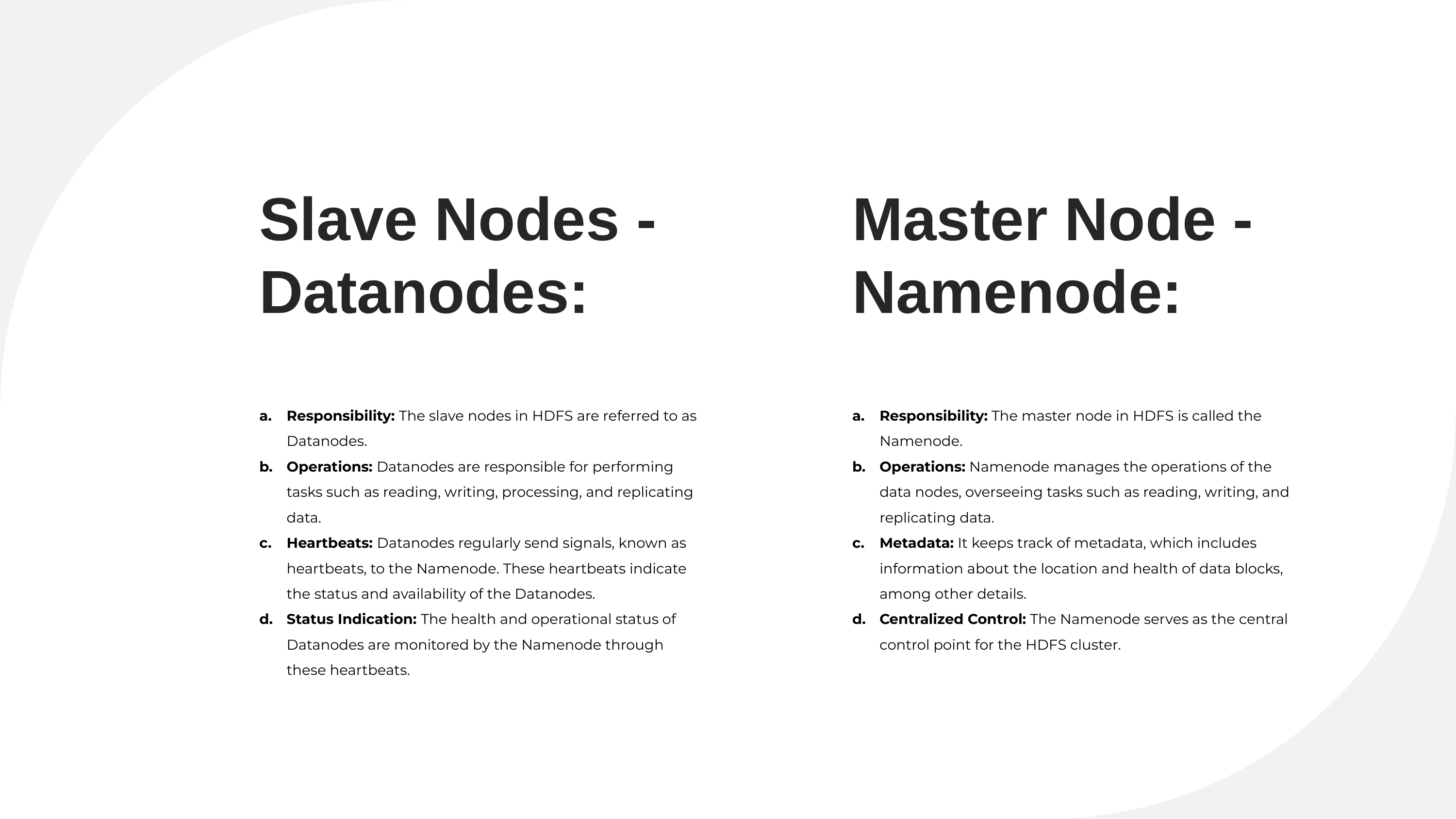

Slave Nodes - Datanodes:
Master Node - Namenode:
Responsibility: The slave nodes in HDFS are referred to as Datanodes.
Operations: Datanodes are responsible for performing tasks such as reading, writing, processing, and replicating data.
Heartbeats: Datanodes regularly send signals, known as heartbeats, to the Namenode. These heartbeats indicate the status and availability of the Datanodes.
Status Indication: The health and operational status of Datanodes are monitored by the Namenode through these heartbeats.
Responsibility: The master node in HDFS is called the Namenode.
Operations: Namenode manages the operations of the data nodes, overseeing tasks such as reading, writing, and replicating data.
Metadata: It keeps track of metadata, which includes information about the location and health of data blocks, among other details.
Centralized Control: The Namenode serves as the central control point for the HDFS cluster.